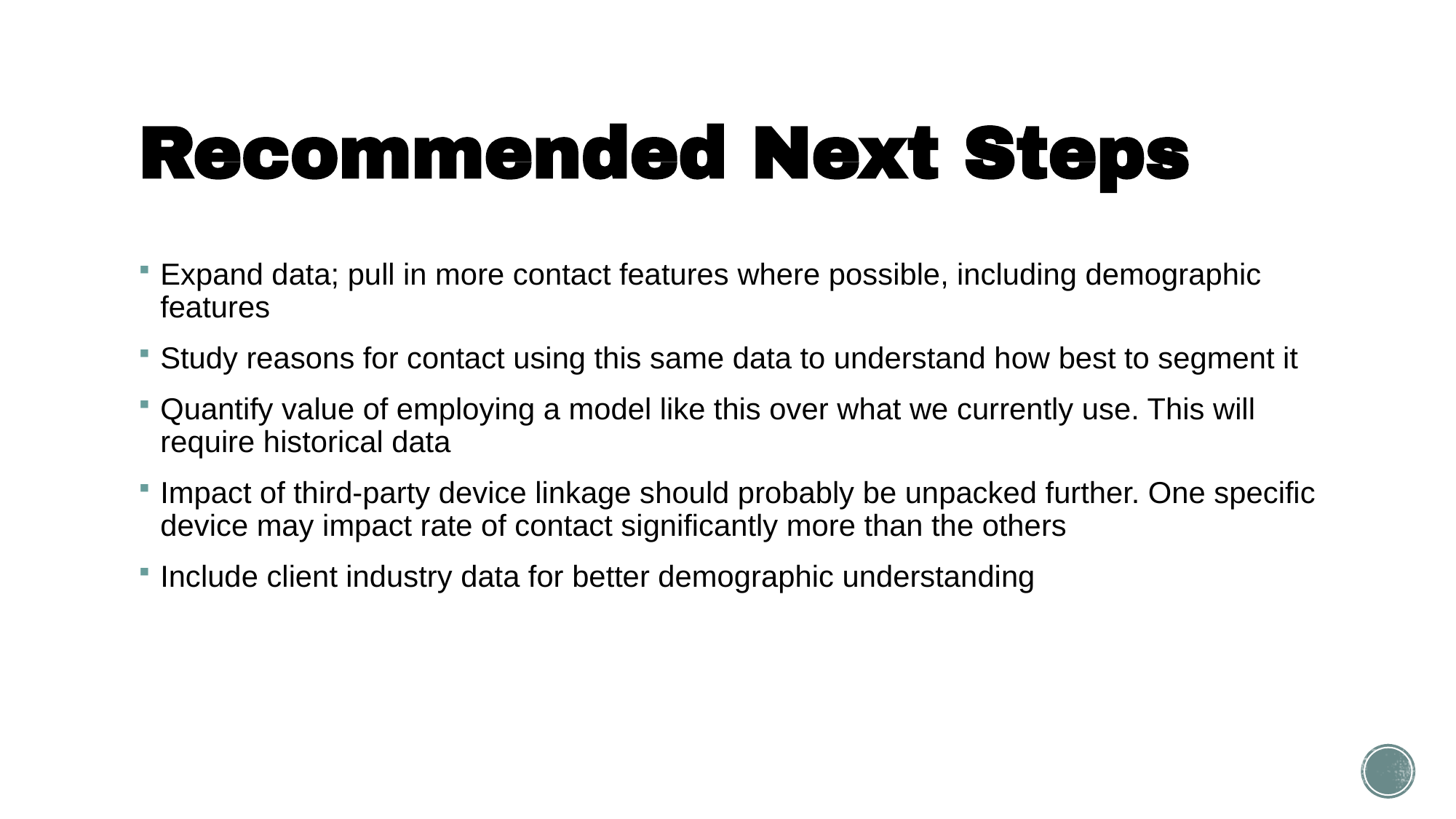

# Recommended Next Steps
Expand data; pull in more contact features where possible, including demographic features
Study reasons for contact using this same data to understand how best to segment it
Quantify value of employing a model like this over what we currently use. This will require historical data
Impact of third-party device linkage should probably be unpacked further. One specific device may impact rate of contact significantly more than the others
Include client industry data for better demographic understanding